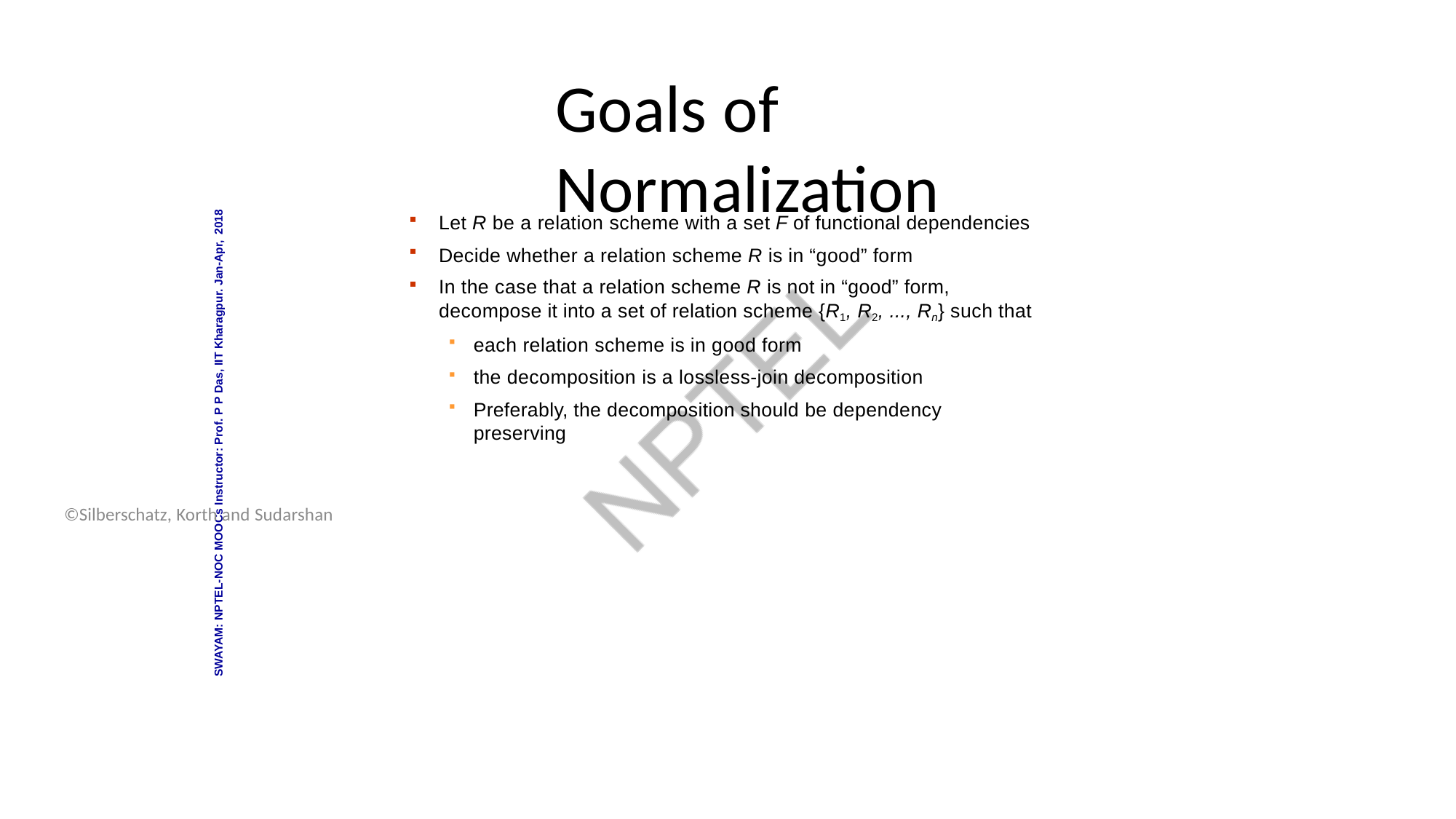

Database System Concepts - 6th Edition
17.10
©Silberschatz, Korth and Sudarshan
# Goals of Normalization
Let R be a relation scheme with a set F of functional dependencies
Decide whether a relation scheme R is in “good” form
In the case that a relation scheme R is not in “good” form,  decompose it into a set of relation scheme {R1, R2, ..., Rn} such that
each relation scheme is in good form
the decomposition is a lossless-join decomposition
Preferably, the decomposition should be dependency preserving
SWAYAM: NPTEL-NOC MOOCs Instructor: Prof. P P Das, IIT Kharagpur. Jan-Apr, 2018